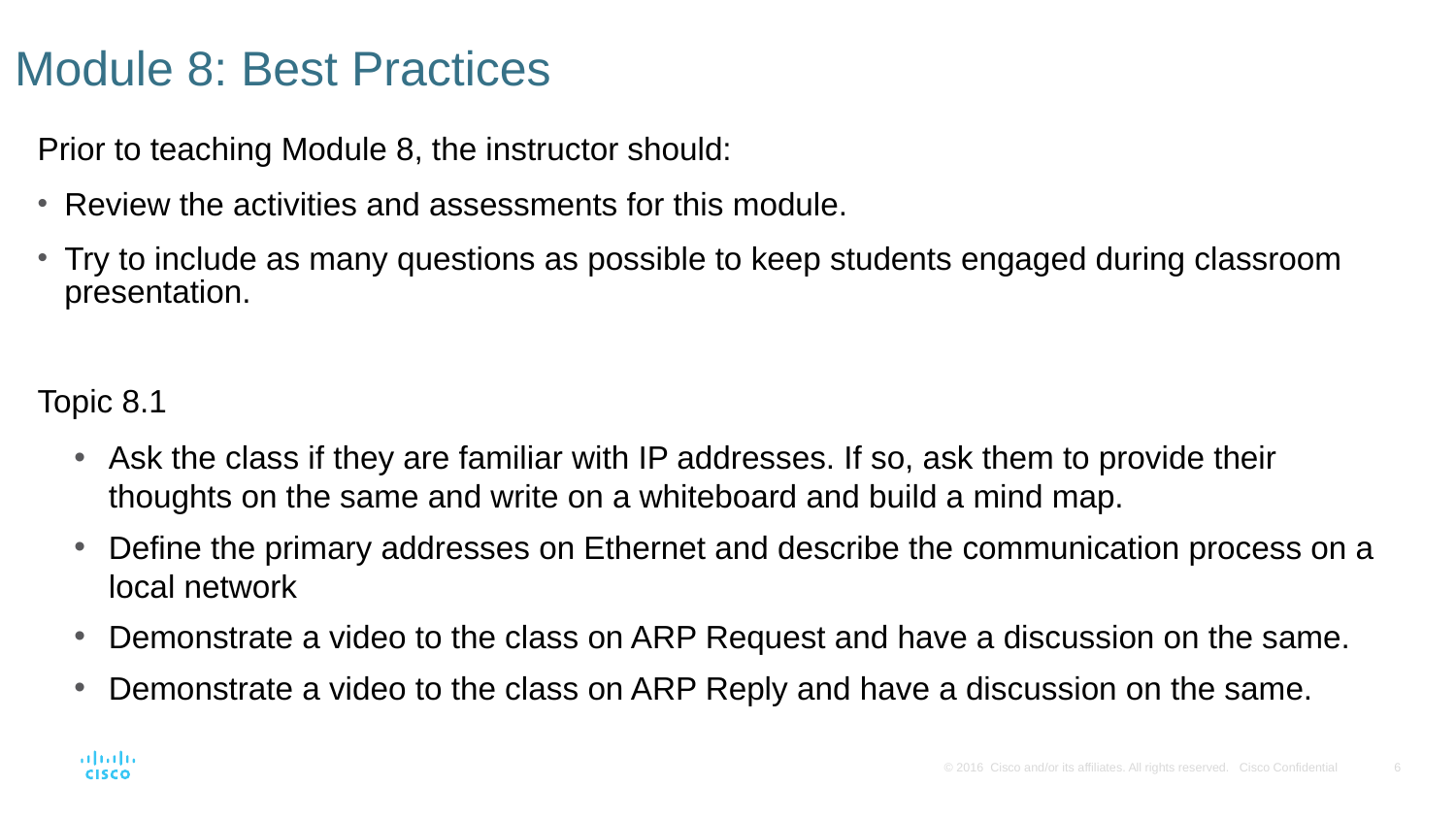

# Module 8: Best Practices
Prior to teaching Module 8, the instructor should:
Review the activities and assessments for this module.
Try to include as many questions as possible to keep students engaged during classroom presentation.

Topic 8.1
Ask the class if they are familiar with IP addresses. If so, ask them to provide their thoughts on the same and write on a whiteboard and build a mind map.
Define the primary addresses on Ethernet and describe the communication process on a local network
Demonstrate a video to the class on ARP Request and have a discussion on the same.
Demonstrate a video to the class on ARP Reply and have a discussion on the same.